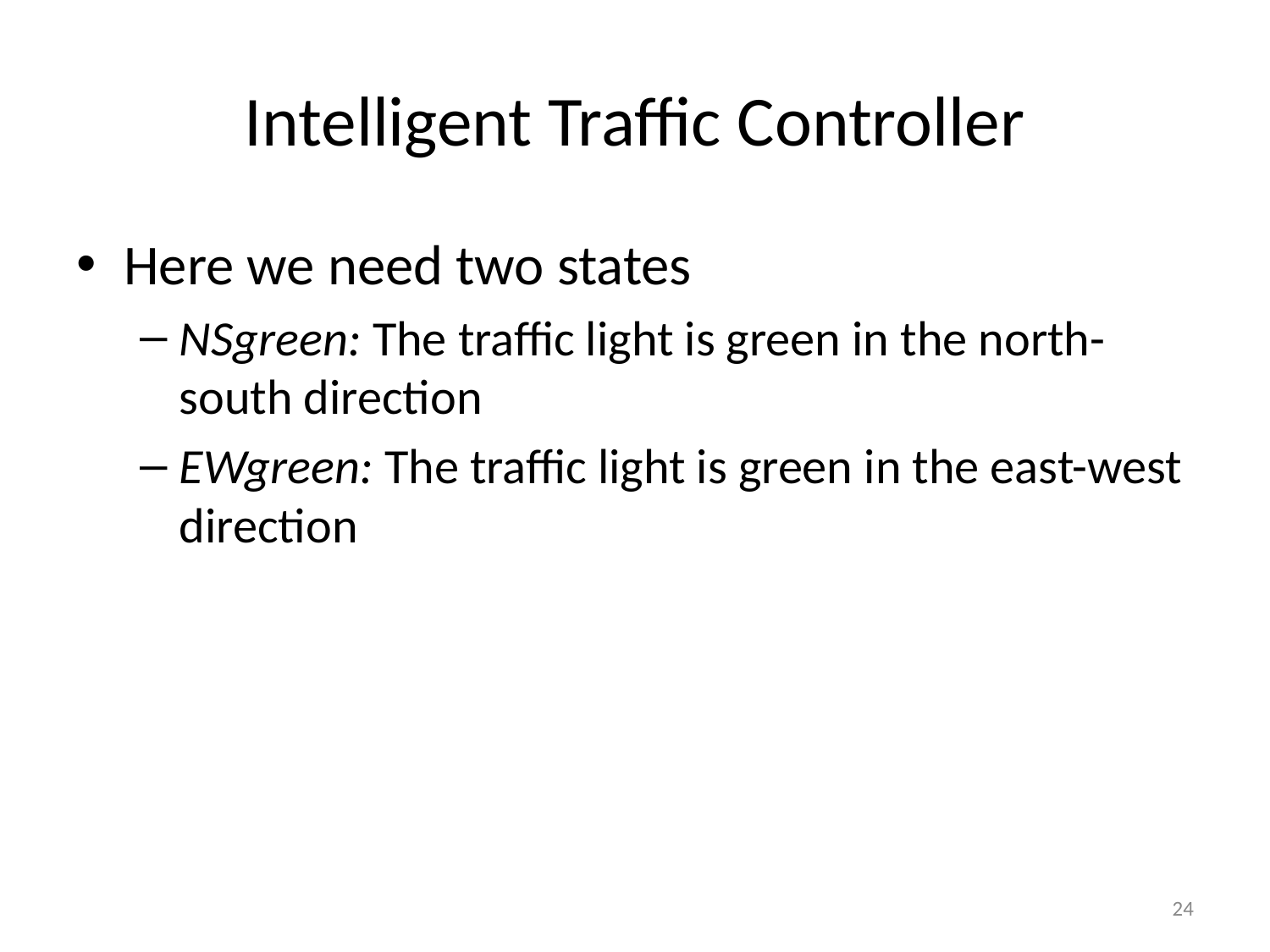

# Intelligent Traffic Controller
Here we need two states
NSgreen: The traffic light is green in the north-south direction
EWgreen: The traffic light is green in the east-west direction

24